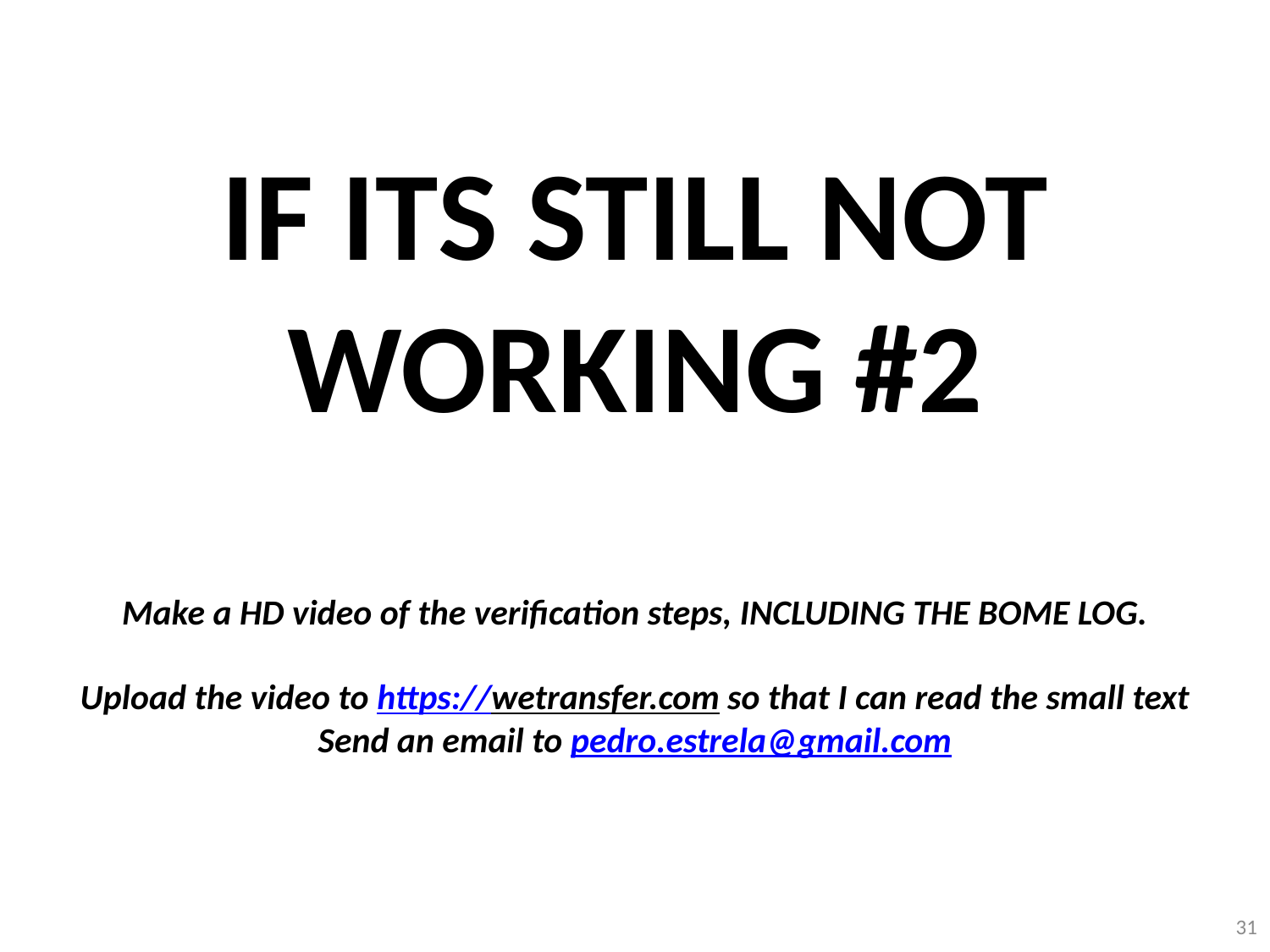

IF ITS STILL NOT WORKING #2
Make a HD video of the verification steps, INCLUDING THE BOME LOG.

Upload the video to https://wetransfer.com so that I can read the small text
Send an email to pedro.estrela@gmail.com
31